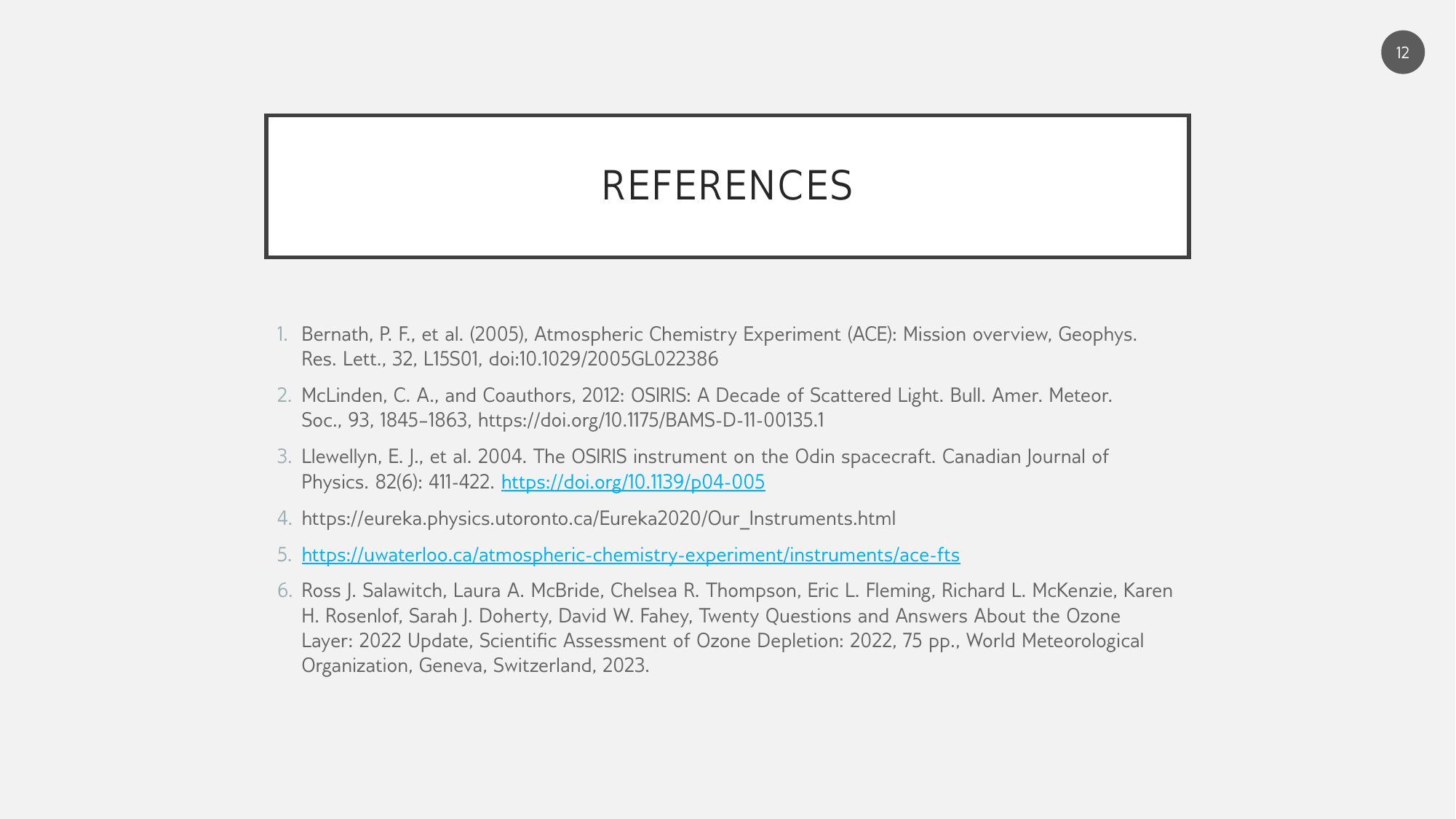

12
# REFERENCES
Bernath, P. F., et al. (2005), Atmospheric Chemistry Experiment (ACE): Mission overview, Geophys. Res. Lett., 32, L15S01, doi:10.1029/2005GL022386
McLinden, C. A., and Coauthors, 2012: OSIRIS: A Decade of Scattered Light. Bull. Amer. Meteor. Soc., 93, 1845–1863, https://doi.org/10.1175/BAMS-D-11-00135.1
Llewellyn, E. J., et al. 2004. The OSIRIS instrument on the Odin spacecraft. Canadian Journal of Physics. 82(6): 411-422. https://doi.org/10.1139/p04-005
https://eureka.physics.utoronto.ca/Eureka2020/Our_Instruments.html
https://uwaterloo.ca/atmospheric-chemistry-experiment/instruments/ace-fts
Ross J. Salawitch, Laura A. McBride, Chelsea R. Thompson, Eric L. Fleming, Richard L. McKenzie, Karen H. Rosenlof, Sarah J. Doherty, David W. Fahey, Twenty Questions and Answers About the Ozone Layer: 2022 Update, Scientific Assessment of Ozone Depletion: 2022, 75 pp., World Meteorological Organization, Geneva, Switzerland, 2023.